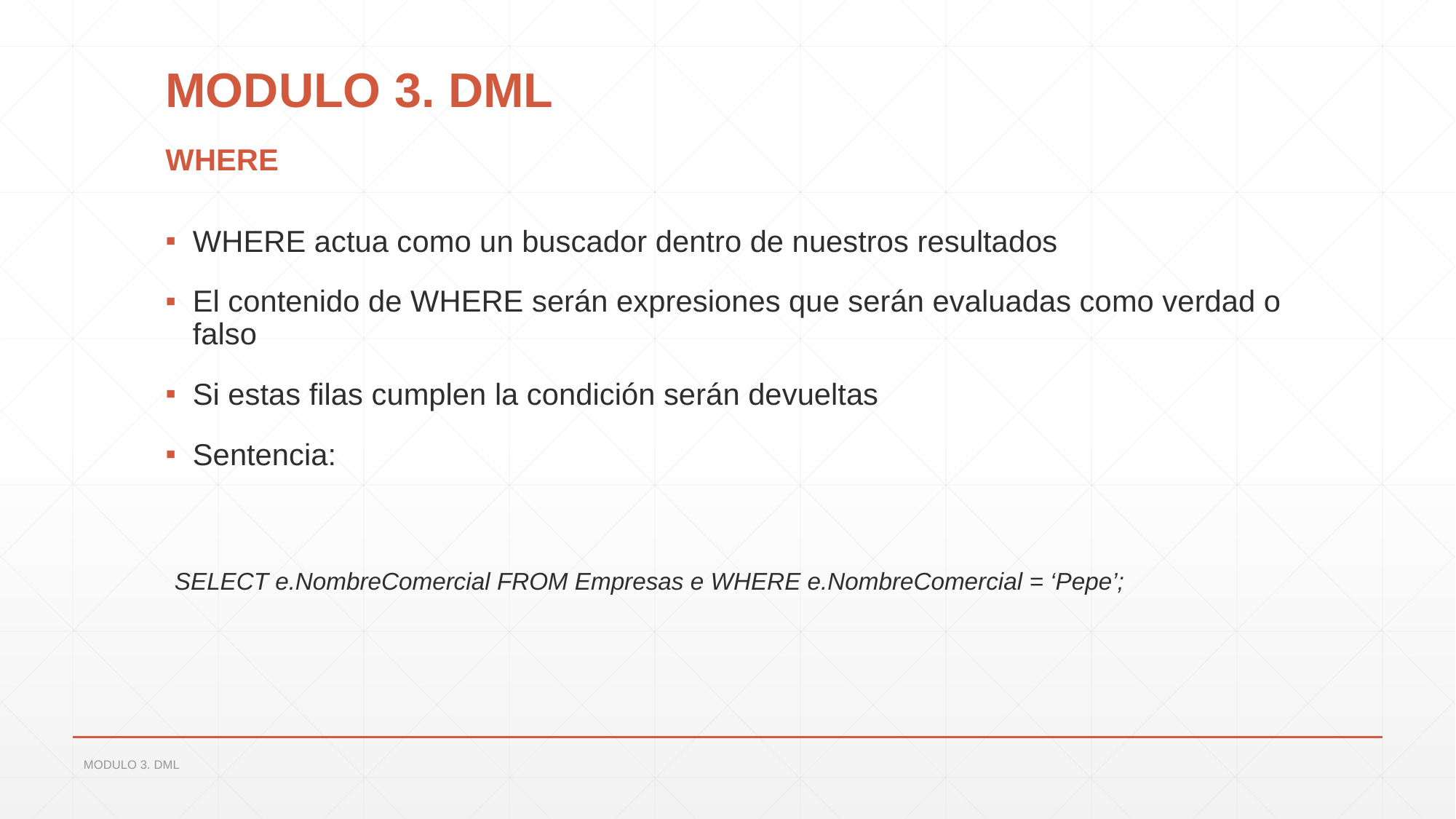

# MODULO 3. DML
WHERE
WHERE actua como un buscador dentro de nuestros resultados
El contenido de WHERE serán expresiones que serán evaluadas como verdad o falso
Si estas filas cumplen la condición serán devueltas
Sentencia:

SELECT e.NombreComercial FROM Empresas e WHERE e.NombreComercial = ‘Pepe’;
MODULO 3. DML